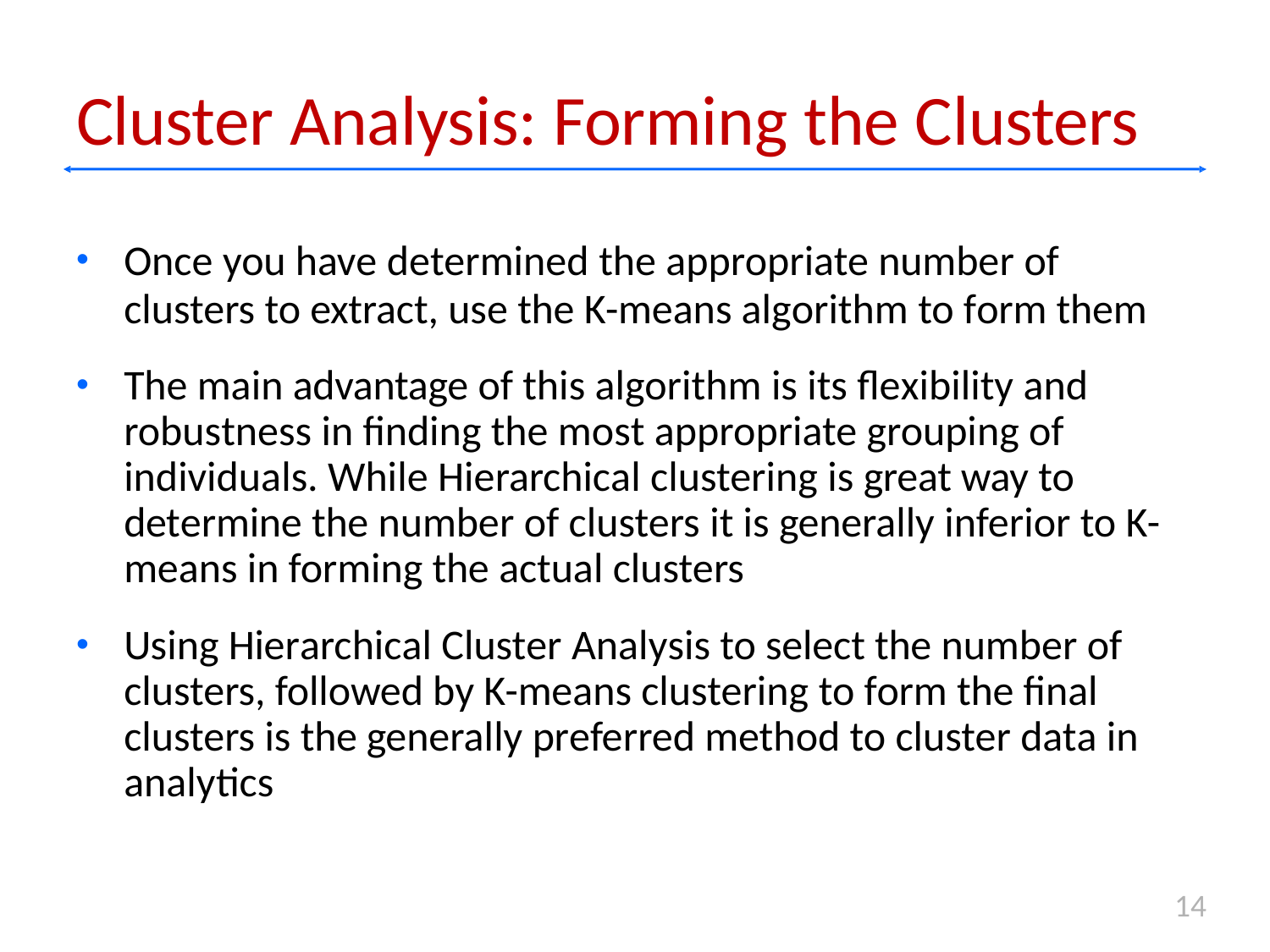

# Cluster Analysis: Forming the Clusters
Once you have determined the appropriate number of
clusters to extract, use the K-means algorithm to form them
The main advantage of this algorithm is its flexibility and robustness in finding the most appropriate grouping of individuals. While Hierarchical clustering is great way to determine the number of clusters it is generally inferior to K- means in forming the actual clusters
Using Hierarchical Cluster Analysis to select the number of clusters, followed by K-means clustering to form the final clusters is the generally preferred method to cluster data in analytics
14